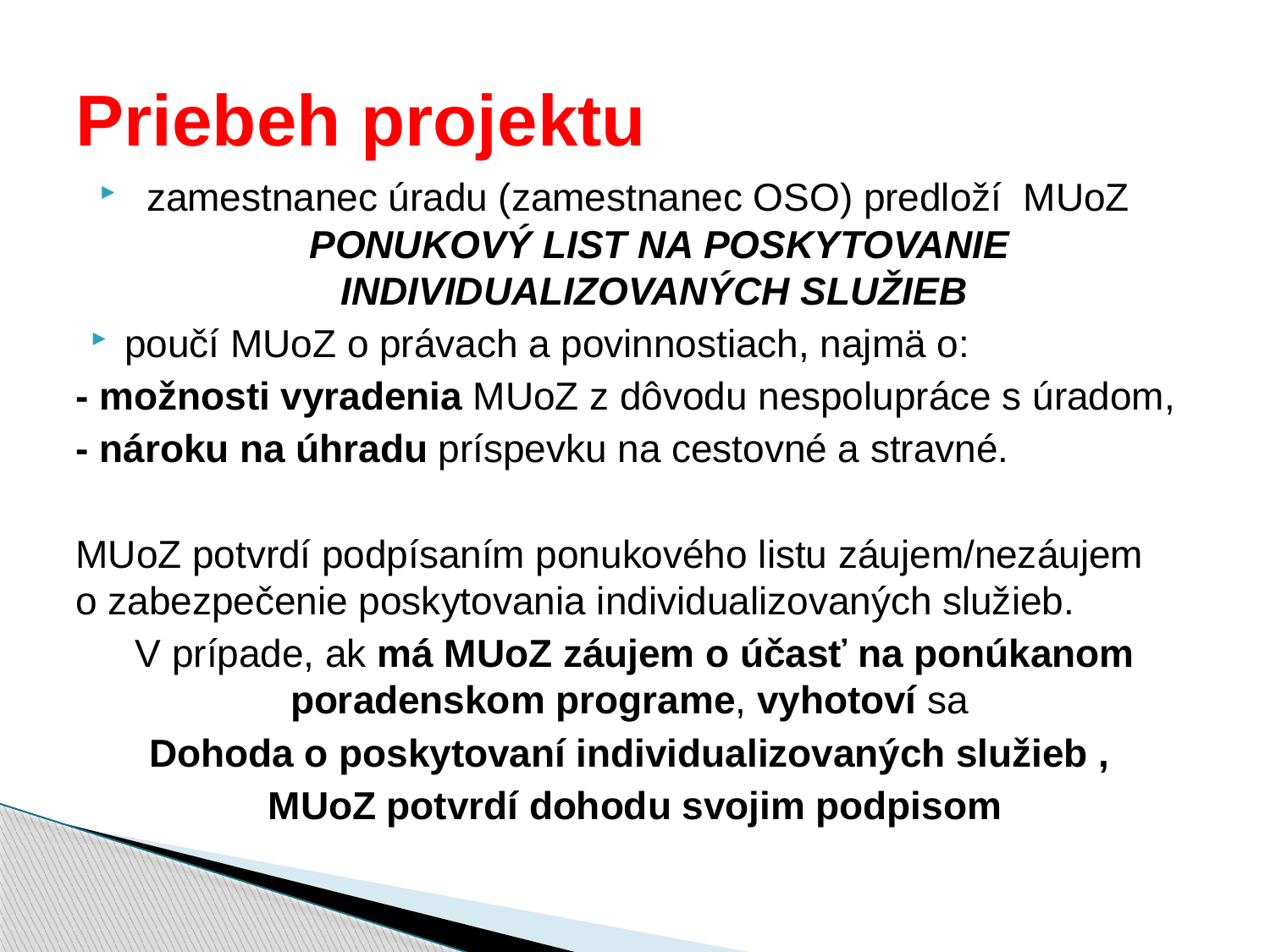

# Priebeh projektu
zamestnanec úradu (zamestnanec OSO) predloží  MUoZ     PONUKOVÝ LIST NA POSKYTOVANIE INDIVIDUALIZOVANÝCH SLUŽIEB
poučí MUoZ o právach a povinnostiach, najmä o:
- možnosti vyradenia MUoZ z dôvodu nespolupráce s úradom,
- nároku na úhradu príspevku na cestovné a stravné.

MUoZ potvrdí podpísaním ponukového listu záujem/nezáujem o zabezpečenie poskytovania individualizovaných služieb.
V prípade, ak má MUoZ záujem o účasť na ponúkanom poradenskom programe, vyhotoví sa
Dohoda o poskytovaní individualizovaných služieb ,
MUoZ potvrdí dohodu svojim podpisom